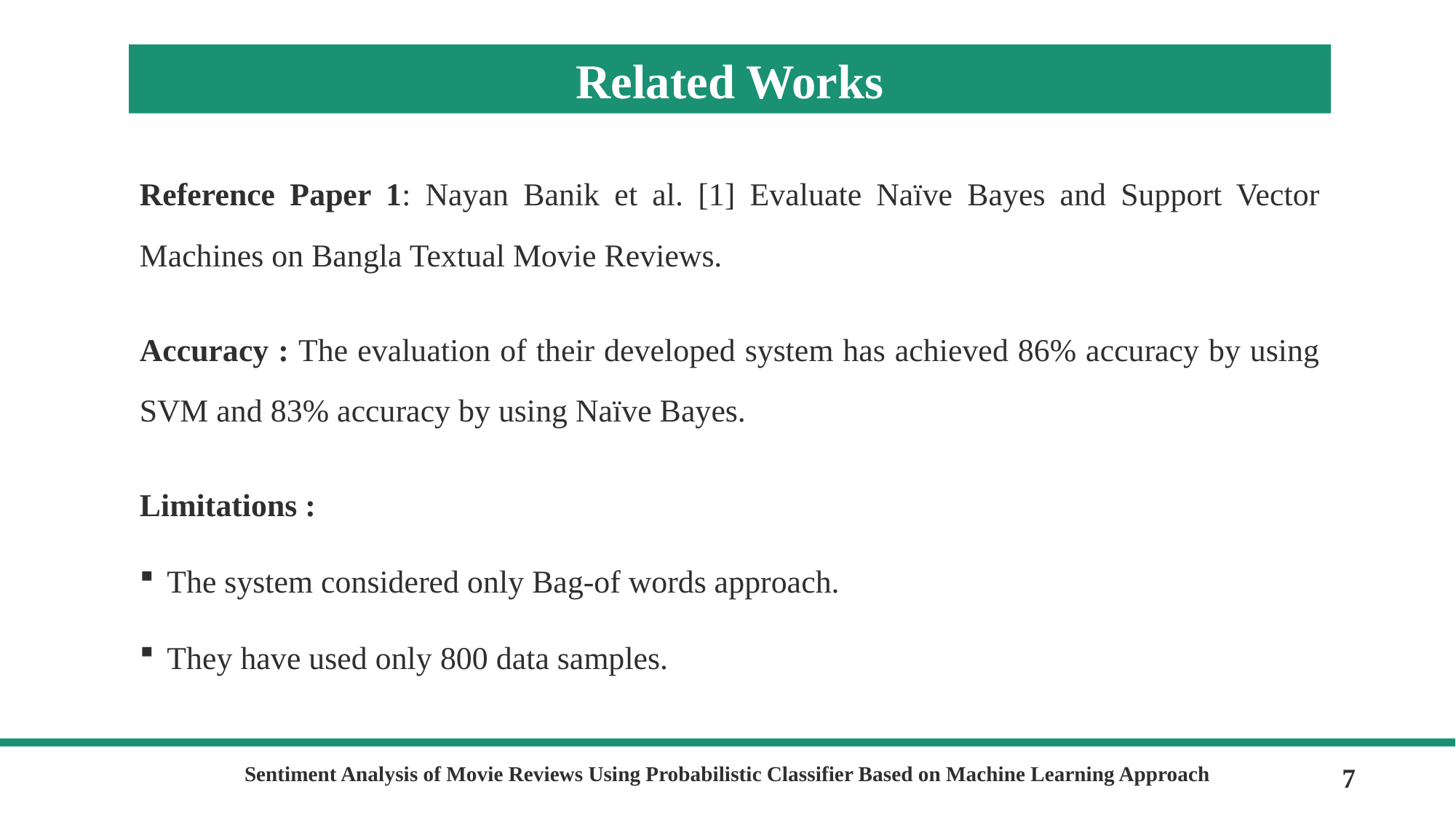

Related Works
Reference Paper 1: Nayan Banik et al. [1] Evaluate Naïve Bayes and Support Vector Machines on Bangla Textual Movie Reviews.

Accuracy : The evaluation of their developed system has achieved 86% accuracy by using SVM and 83% accuracy by using Naïve Bayes.

Limitations :
The system considered only Bag-of words approach.
They have used only 800 data samples.

Sentiment Analysis of Movie Reviews Using Probabilistic Classifier Based on Machine Learning Approach
7